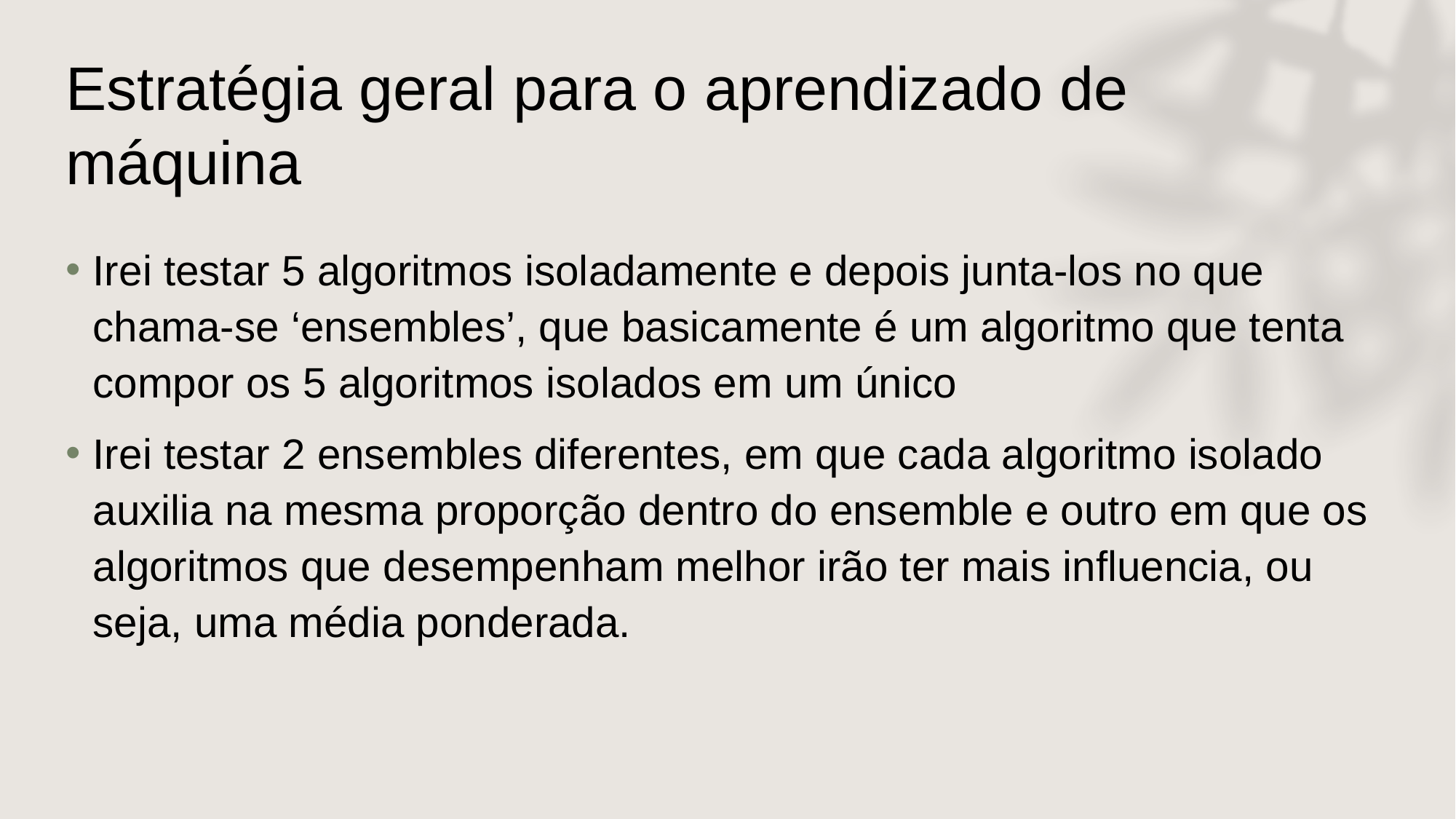

# Estratégia geral para o aprendizado de máquina
Irei testar 5 algoritmos isoladamente e depois junta-los no que chama-se ‘ensembles’, que basicamente é um algoritmo que tenta compor os 5 algoritmos isolados em um único
Irei testar 2 ensembles diferentes, em que cada algoritmo isolado auxilia na mesma proporção dentro do ensemble e outro em que os algoritmos que desempenham melhor irão ter mais influencia, ou seja, uma média ponderada.